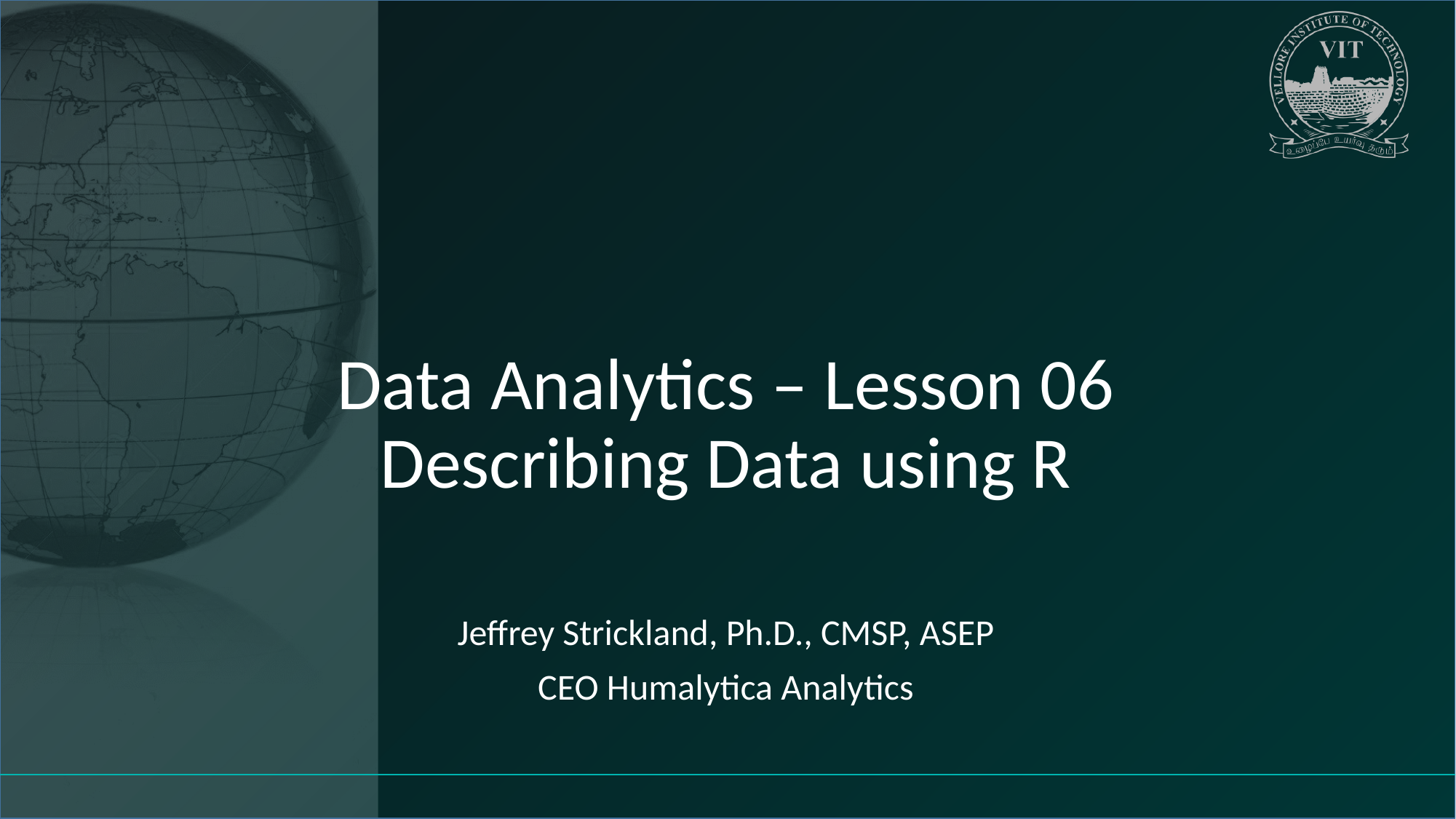

# Data Analytics – Lesson 06 Describing Data using R

Jeffrey Strickland, Ph.D., CMSP, ASEP
CEO Humalytica Analytics